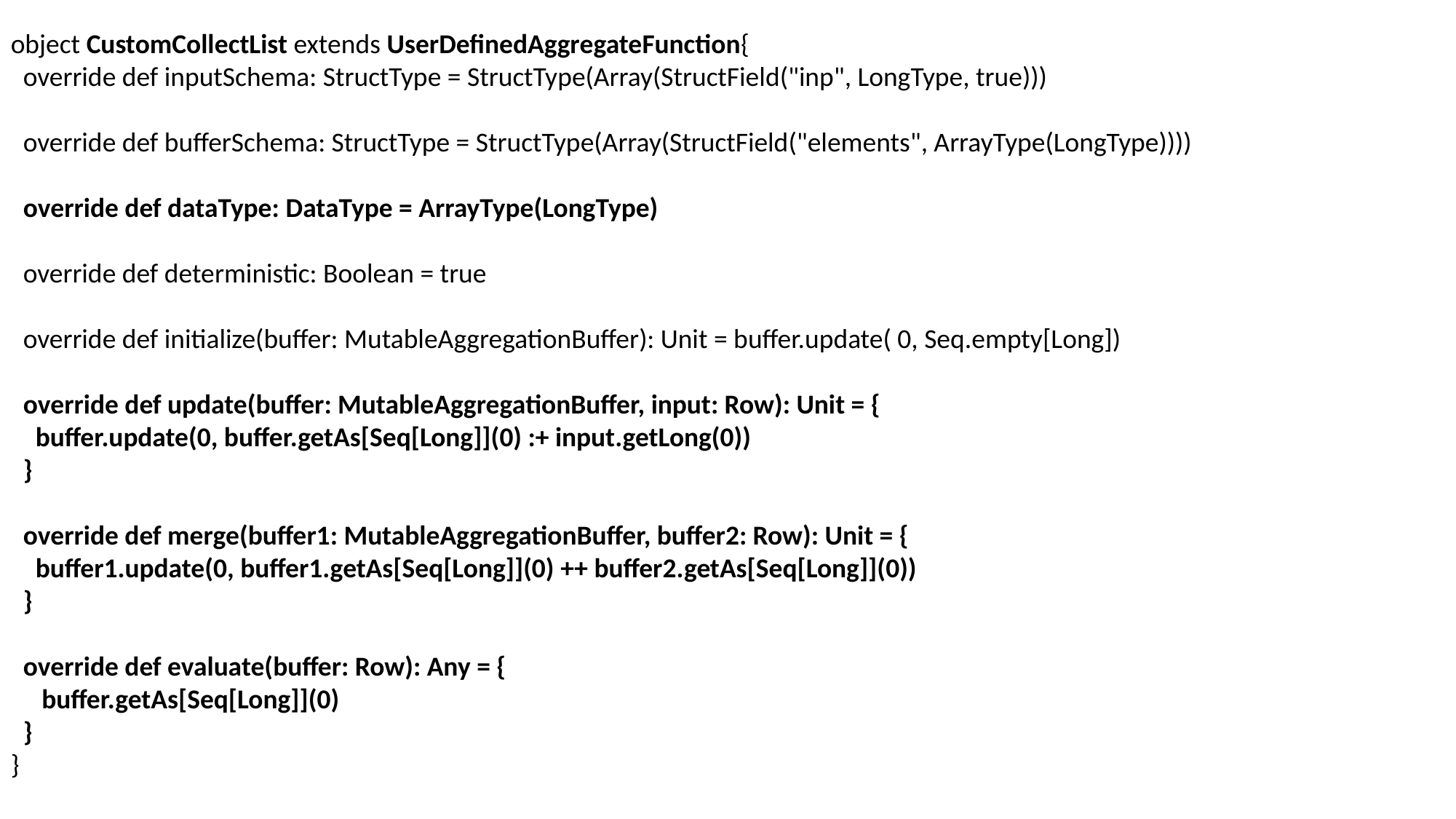

object CustomCollectList extends UserDefinedAggregateFunction{
  override def inputSchema: StructType = StructType(Array(StructField("inp", LongType, true)))

  override def bufferSchema: StructType = StructType(Array(StructField("elements", ArrayType(LongType))))

  override def dataType: DataType = ArrayType(LongType)

  override def deterministic: Boolean = true

  override def initialize(buffer: MutableAggregationBuffer): Unit = buffer.update( 0, Seq.empty[Long])

  override def update(buffer: MutableAggregationBuffer, input: Row): Unit = {
    buffer.update(0, buffer.getAs[Seq[Long]](0) :+ input.getLong(0))
  }

  override def merge(buffer1: MutableAggregationBuffer, buffer2: Row): Unit = {
    buffer1.update(0, buffer1.getAs[Seq[Long]](0) ++ buffer2.getAs[Seq[Long]](0))
  }

  override def evaluate(buffer: Row): Any = {
     buffer.getAs[Seq[Long]](0)
  }
}